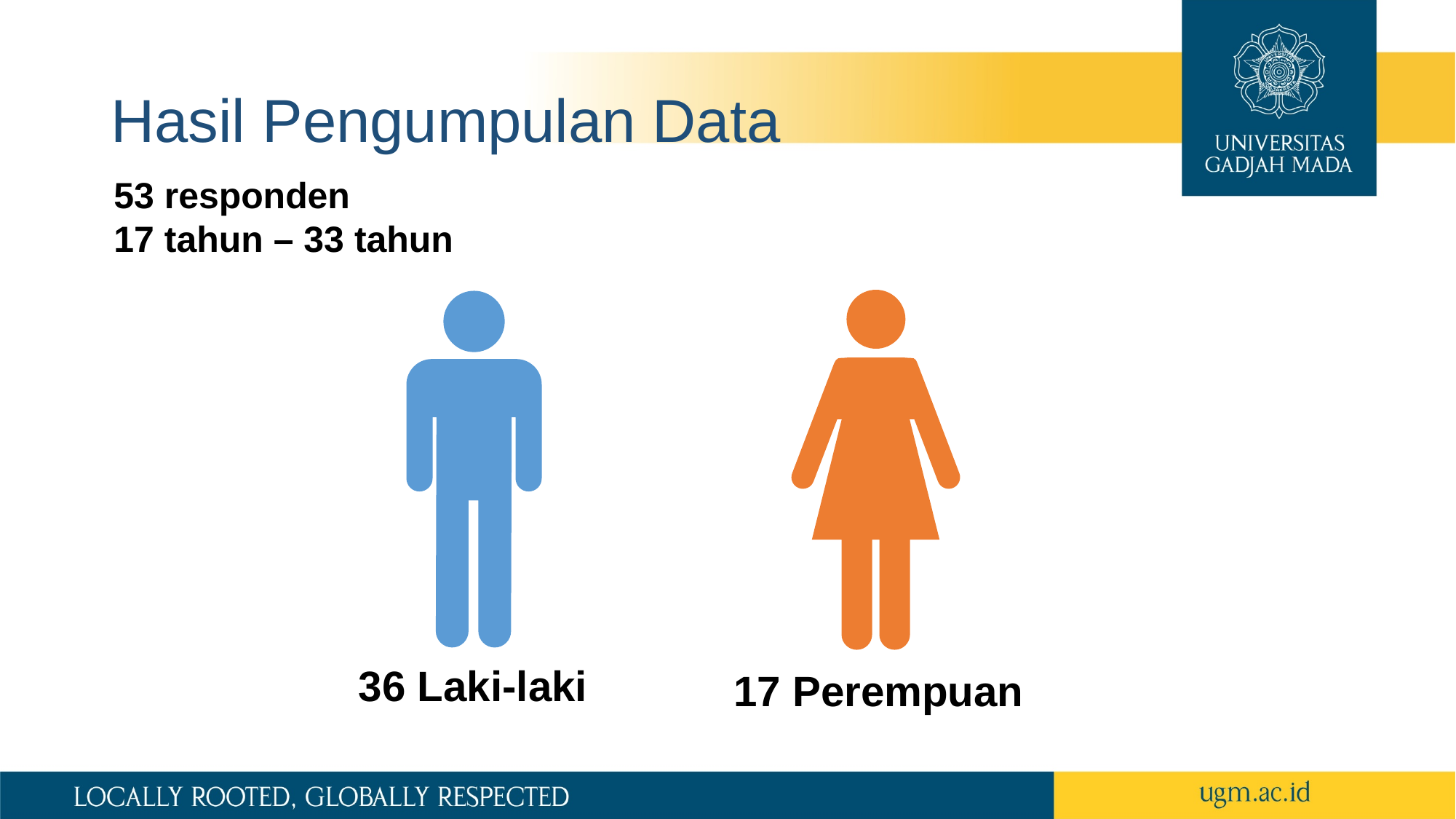

# Hasil Pengumpulan Data
53 responden
17 tahun – 33 tahun

36 Laki-laki
17 Perempuan